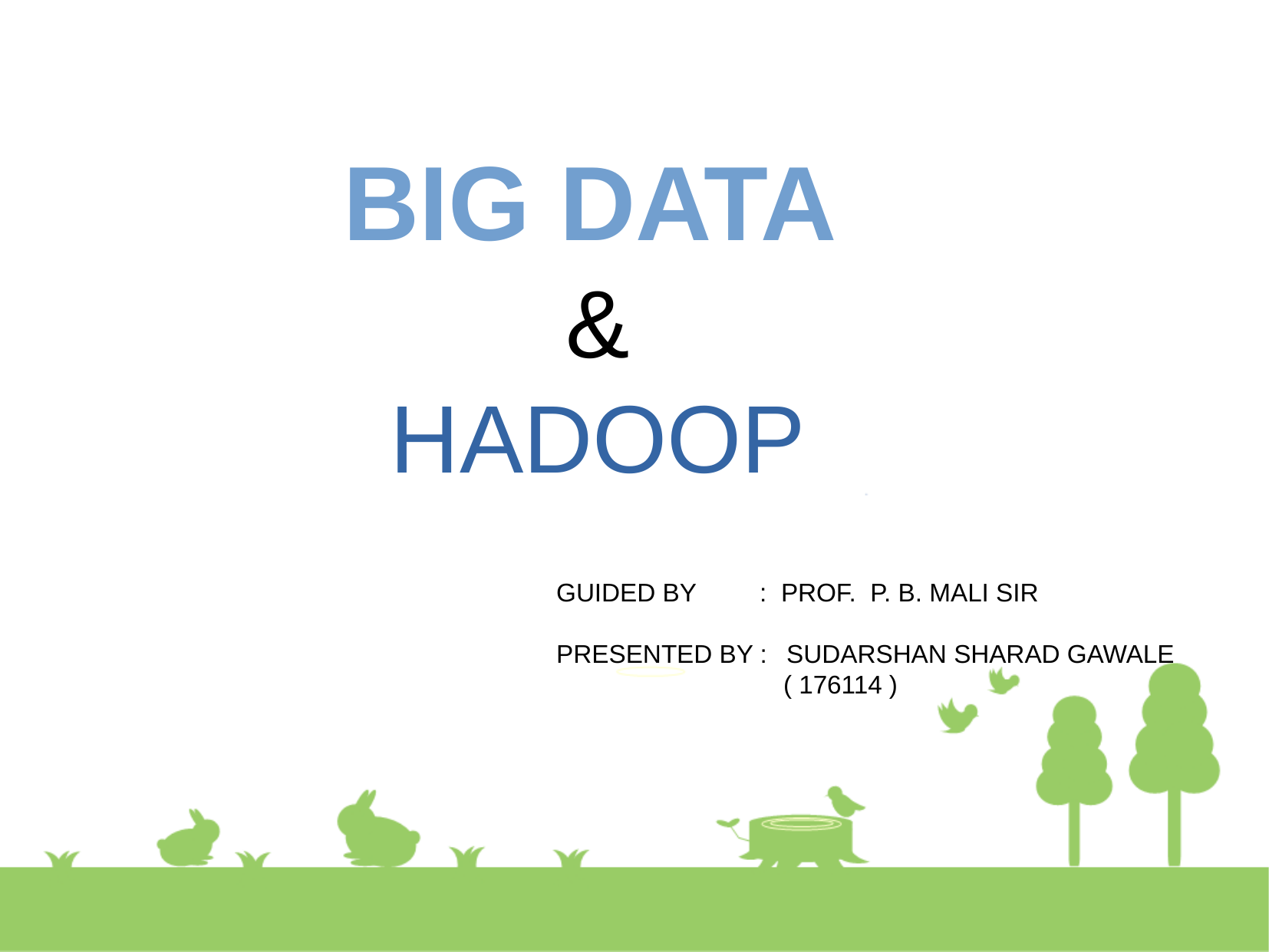

BIG DATA
&
 HADOOP

GUIDED BY         :  PROF.  P. B. MALI SIR

PRESENTED BY : 	SUDARSHAN SHARAD GAWALE
                                ( 176114 )